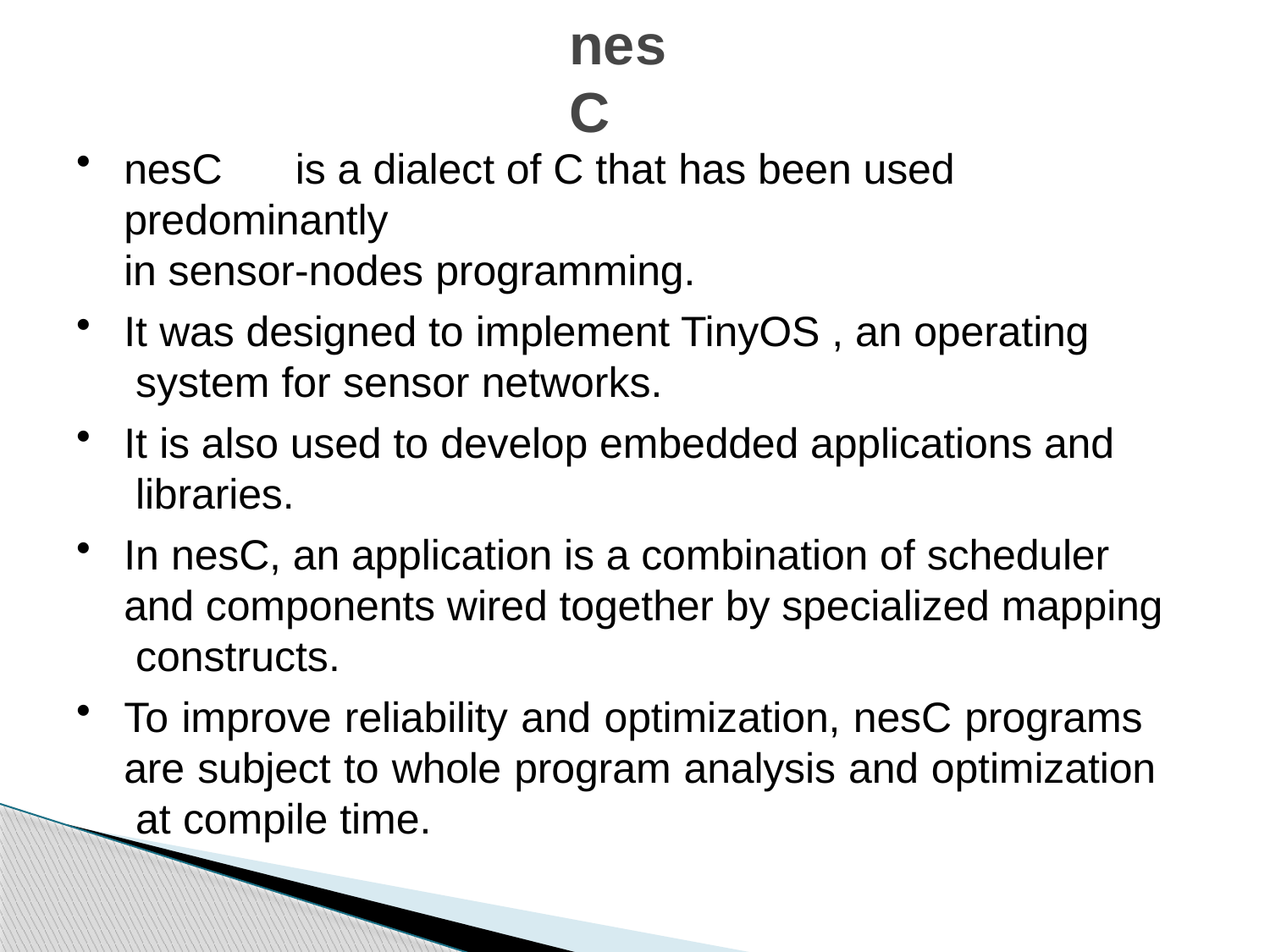

# nesC
nesC	is a dialect of C that has been used predominantly
in sensor-nodes programming.
It was designed to implement TinyOS , an operating  system for sensor networks.
It is also used to develop embedded applications and  libraries.
In nesC, an application is a combination of scheduler  and components wired together by specialized mapping  constructs.
To improve reliability and optimization, nesC programs  are subject to whole program analysis and optimization  at compile time.